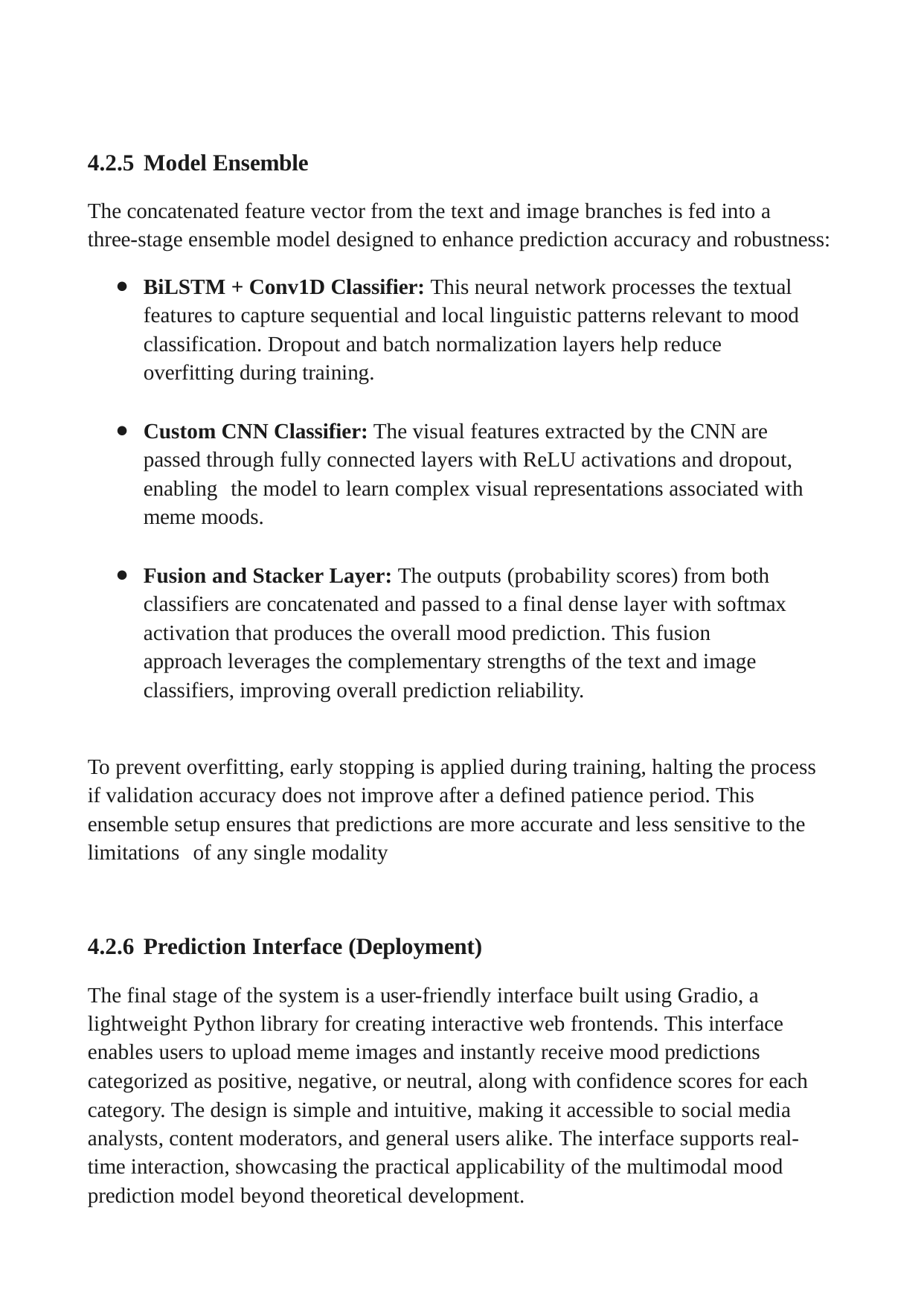

4.2.5 Model Ensemble
The concatenated feature vector from the text and image branches is fed into a
three-stage ensemble model designed to enhance prediction accuracy and robustness:
BiLSTM + Conv1D Classifier: This neural network processes the textual features to capture sequential and local linguistic patterns relevant to mood classification. Dropout and batch normalization layers help reduce overfitting during training.

Custom CNN Classifier: The visual features extracted by the CNN are passed through fully connected layers with ReLU activations and dropout, enabling the model to learn complex visual representations associated with meme moods.

Fusion and Stacker Layer: The outputs (probability scores) from both classifiers are concatenated and passed to a final dense layer with softmax activation that produces the overall mood prediction. This fusion approach leverages the complementary strengths of the text and image classifiers, improving overall prediction reliability.

To prevent overfitting, early stopping is applied during training, halting the process if validation accuracy does not improve after a defined patience period. This ensemble setup ensures that predictions are more accurate and less sensitive to the limitations of any single modality
4.2.6 Prediction Interface (Deployment)
The final stage of the system is a user-friendly interface built using Gradio, a lightweight Python library for creating interactive web frontends. This interface enables users to upload meme images and instantly receive mood predictions categorized as positive, negative, or neutral, along with confidence scores for each category. The design is simple and intuitive, making it accessible to social media analysts, content moderators, and general users alike. The interface supports real-time interaction, showcasing the practical applicability of the multimodal mood prediction model beyond theoretical development.